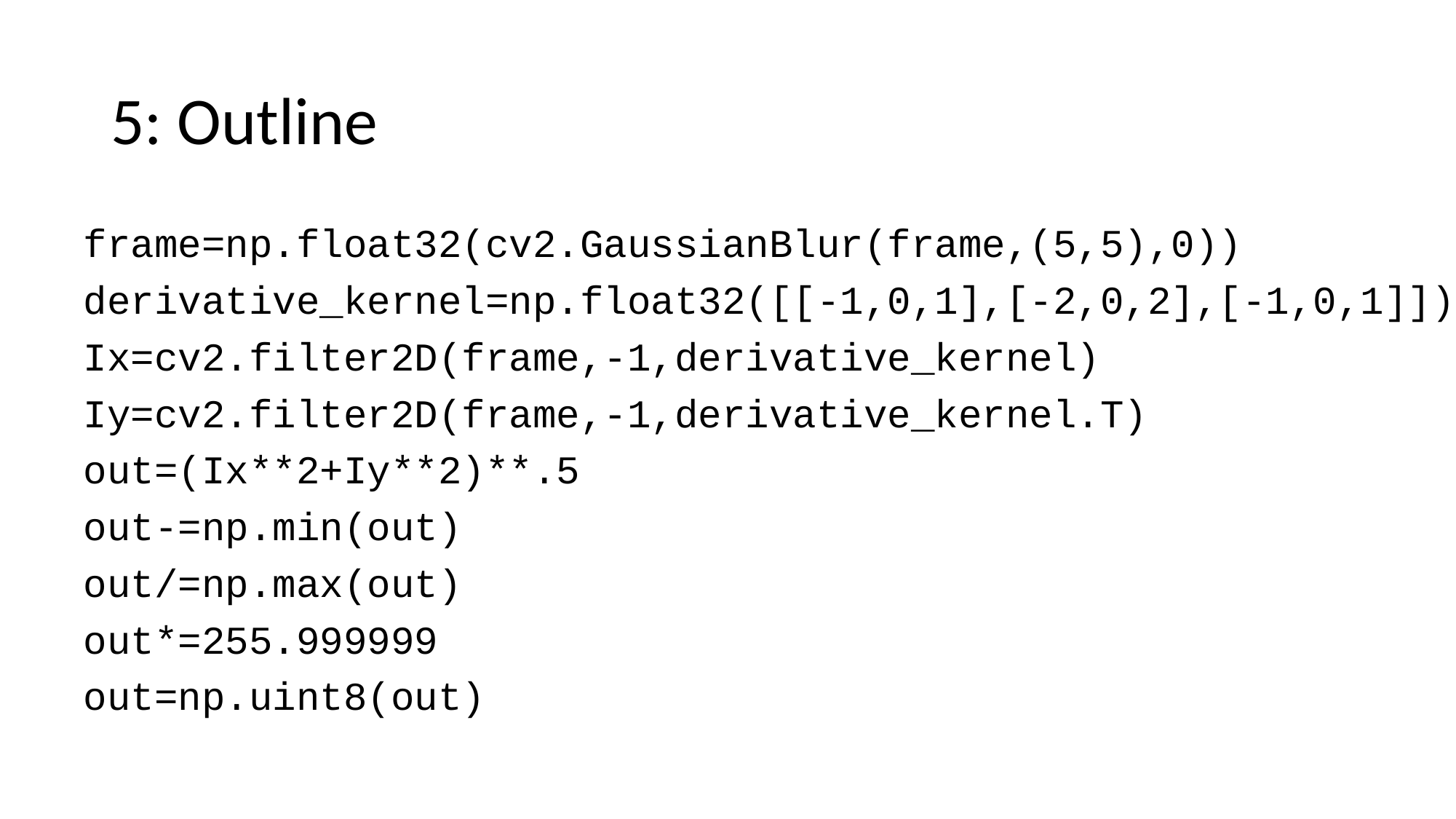

# 5: Outline
frame=np.float32(cv2.GaussianBlur(frame,(5,5),0))
derivative_kernel=np.float32([[-1,0,1],[-2,0,2],[-1,0,1]])
Ix=cv2.filter2D(frame,-1,derivative_kernel)
Iy=cv2.filter2D(frame,-1,derivative_kernel.T)
out=(Ix**2+Iy**2)**.5
out-=np.min(out)
out/=np.max(out)
out*=255.999999
out=np.uint8(out)